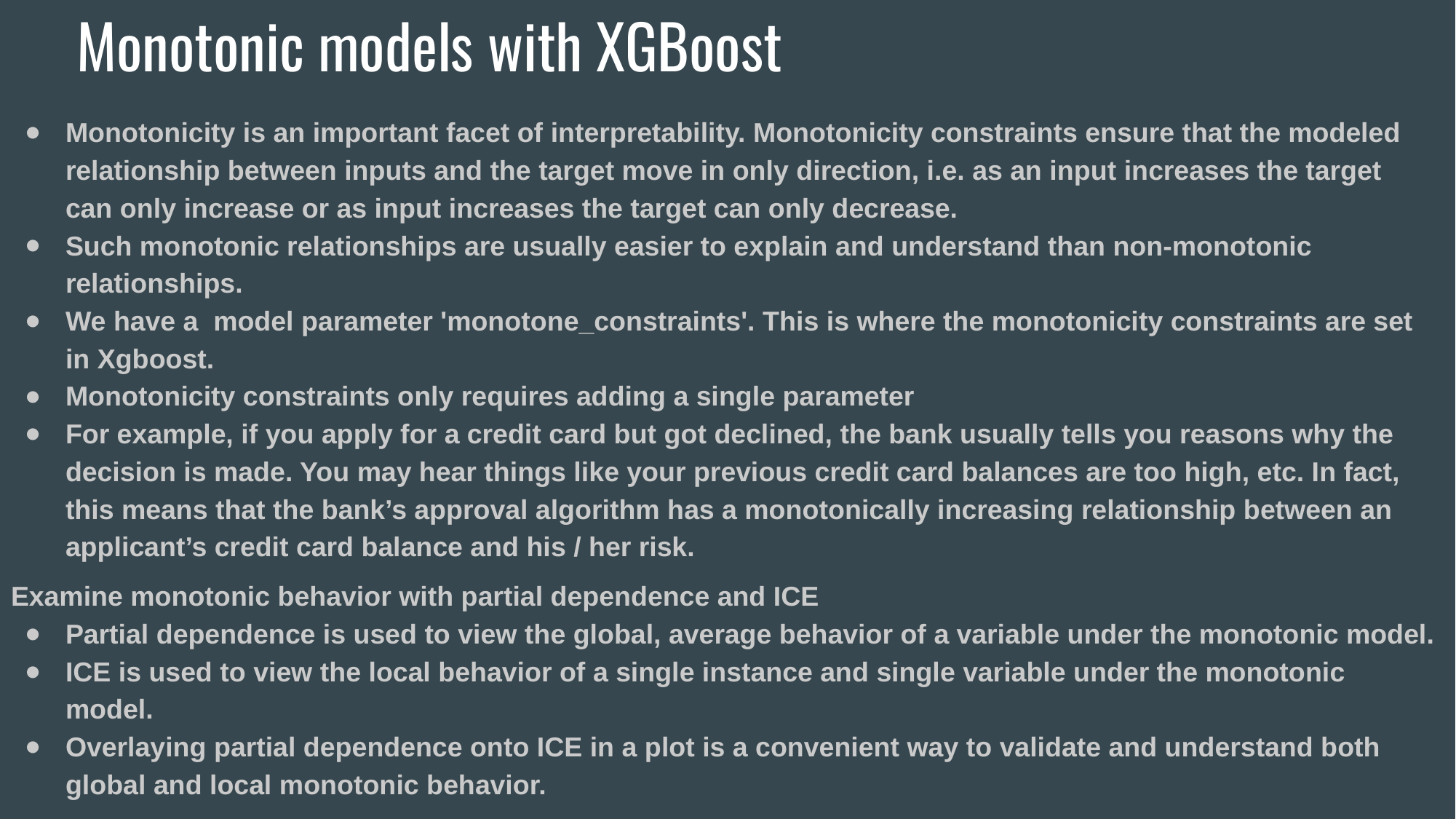

Monotonic models with XGBoost

Monotonicity is an important facet of interpretability. Monotonicity constraints ensure that the modeled relationship between inputs and the target move in only direction, i.e. as an input increases the target can only increase or as input increases the target can only decrease.
Such monotonic relationships are usually easier to explain and understand than non-monotonic relationships.
We have a  model parameter 'monotone_constraints'. This is where the monotonicity constraints are set in Xgboost.
Monotonicity constraints only requires adding a single parameter
For example, if you apply for a credit card but got declined, the bank usually tells you reasons why the decision is made. You may hear things like your previous credit card balances are too high, etc. In fact, this means that the bank’s approval algorithm has a monotonically increasing relationship between an applicant’s credit card balance and his / her risk.
Examine monotonic behavior with partial dependence and ICE
Partial dependence is used to view the global, average behavior of a variable under the monotonic model.
ICE is used to view the local behavior of a single instance and single variable under the monotonic model.
Overlaying partial dependence onto ICE in a plot is a convenient way to validate and understand both global and local monotonic behavior.